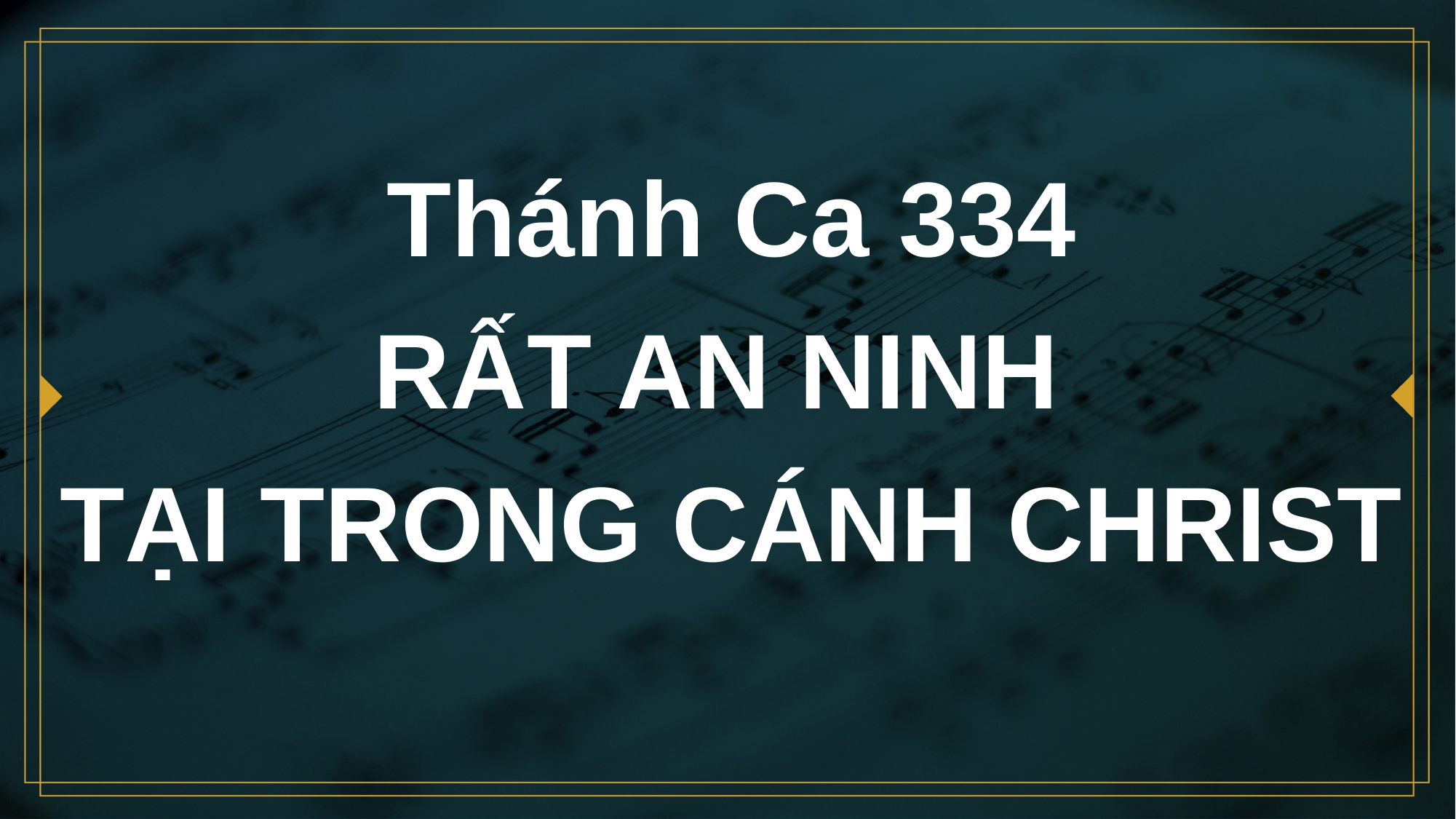

# Thánh Ca 334 RẤT AN NINH TẠI TRONG CÁNH CHRIST